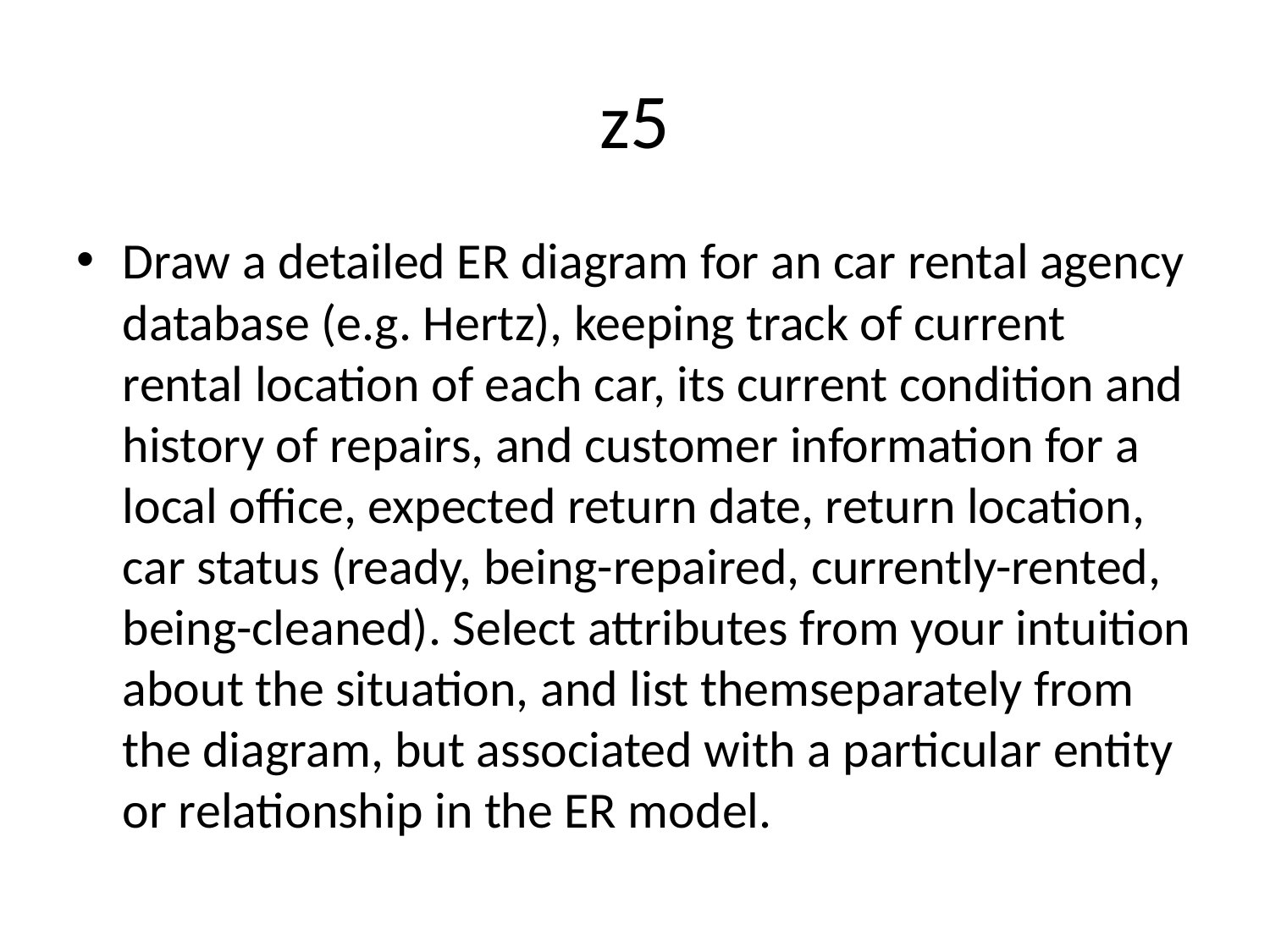

# z5
Draw a detailed ER diagram for an car rental agency database (e.g. Hertz), keeping track of current rental location of each car, its current condition and history of repairs, and customer information for a local office, expected return date, return location, car status (ready, being-repaired, currently-rented, being-cleaned). Select attributes from your intuition about the situation, and list themseparately from the diagram, but associated with a particular entity or relationship in the ER model.